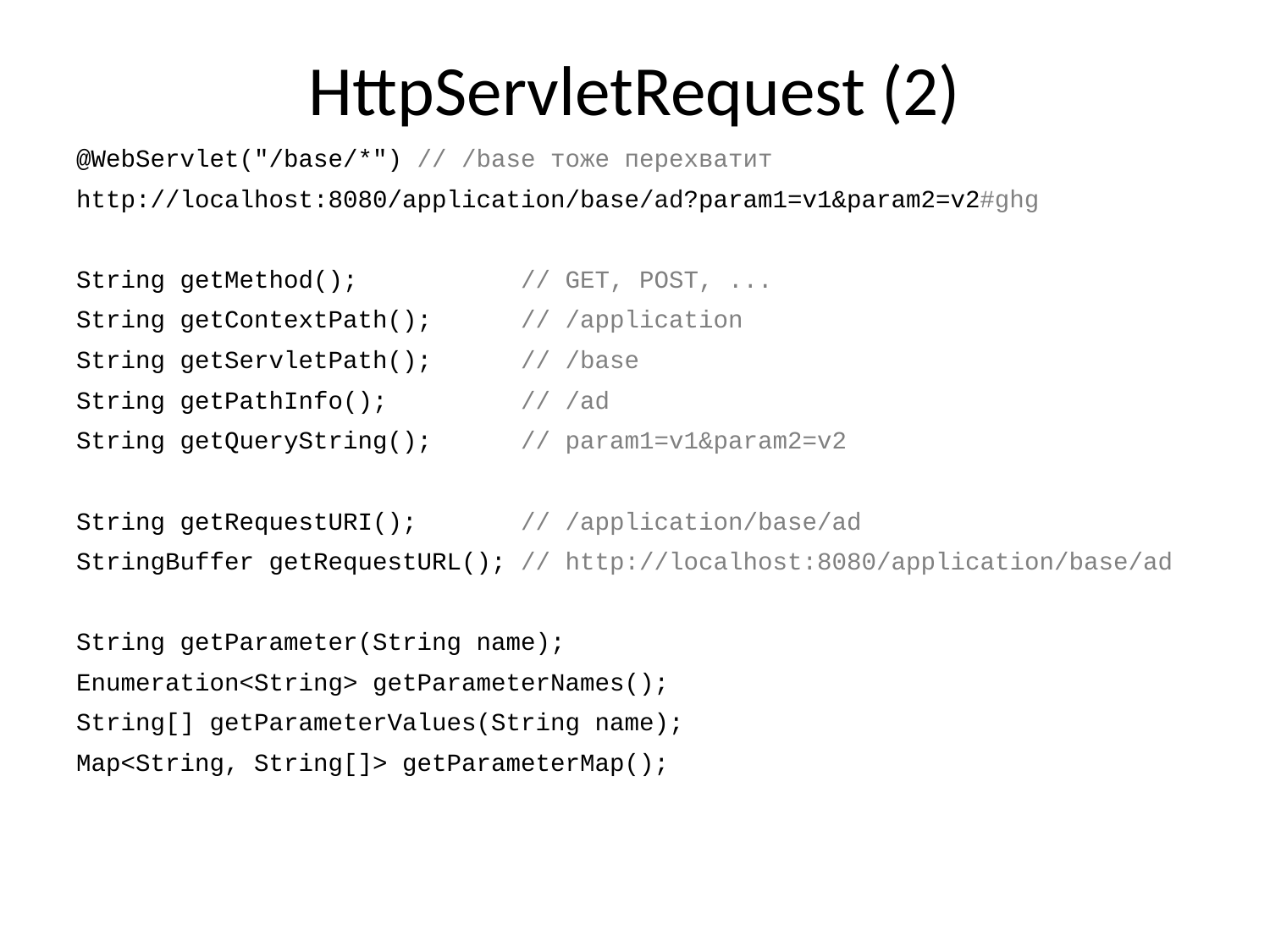

# HttpServletRequest (2)
@WebServlet("/base/*") // /base тоже перехватит
http://localhost:8080/application/base/ad?param1=v1&param2=v2#ghg

String getMethod();           // GET, POST, ...
String getContextPath();      // /application
String getServletPath();      // /base
String getPathInfo();         // /ad
String getQueryString();      // param1=v1&param2=v2

String getRequestURI();       // /application/base/ad
StringBuffer getRequestURL(); // http://localhost:8080/application/base/ad

String getParameter(String name);
Enumeration<String> getParameterNames();
String[] getParameterValues(String name);
Map<String, String[]> getParameterMap();